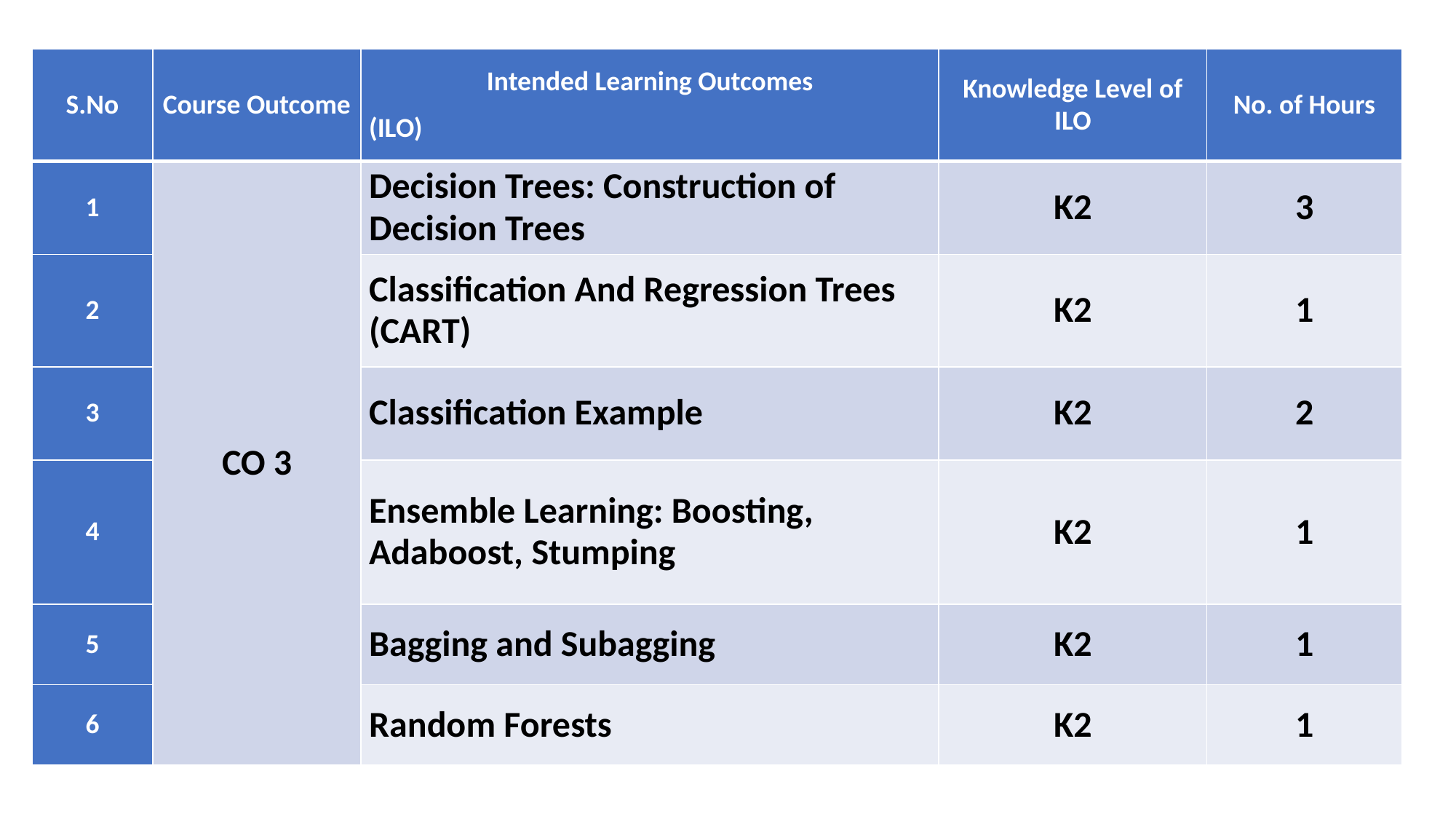

| S.No | Course Outcome | Intended Learning Outcomes (ILO) | Knowledge Level of ILO | No. of Hours |
| --- | --- | --- | --- | --- |
| 1 | CO 3 | Decision Trees: Construction of Decision Trees | K2 | 3 |
| 2 |  | Classification And Regression Trees (CART) | K2 | 1 |
| 3 |  | Classification Example | K2 | 2 |
| 4 |  | Ensemble Learning: Boosting, Adaboost, Stumping | K2 | 1 |
| 5 |  | Bagging and Subagging | K2 | 1 |
| 6 |  | Random Forests | K2 | 1 |